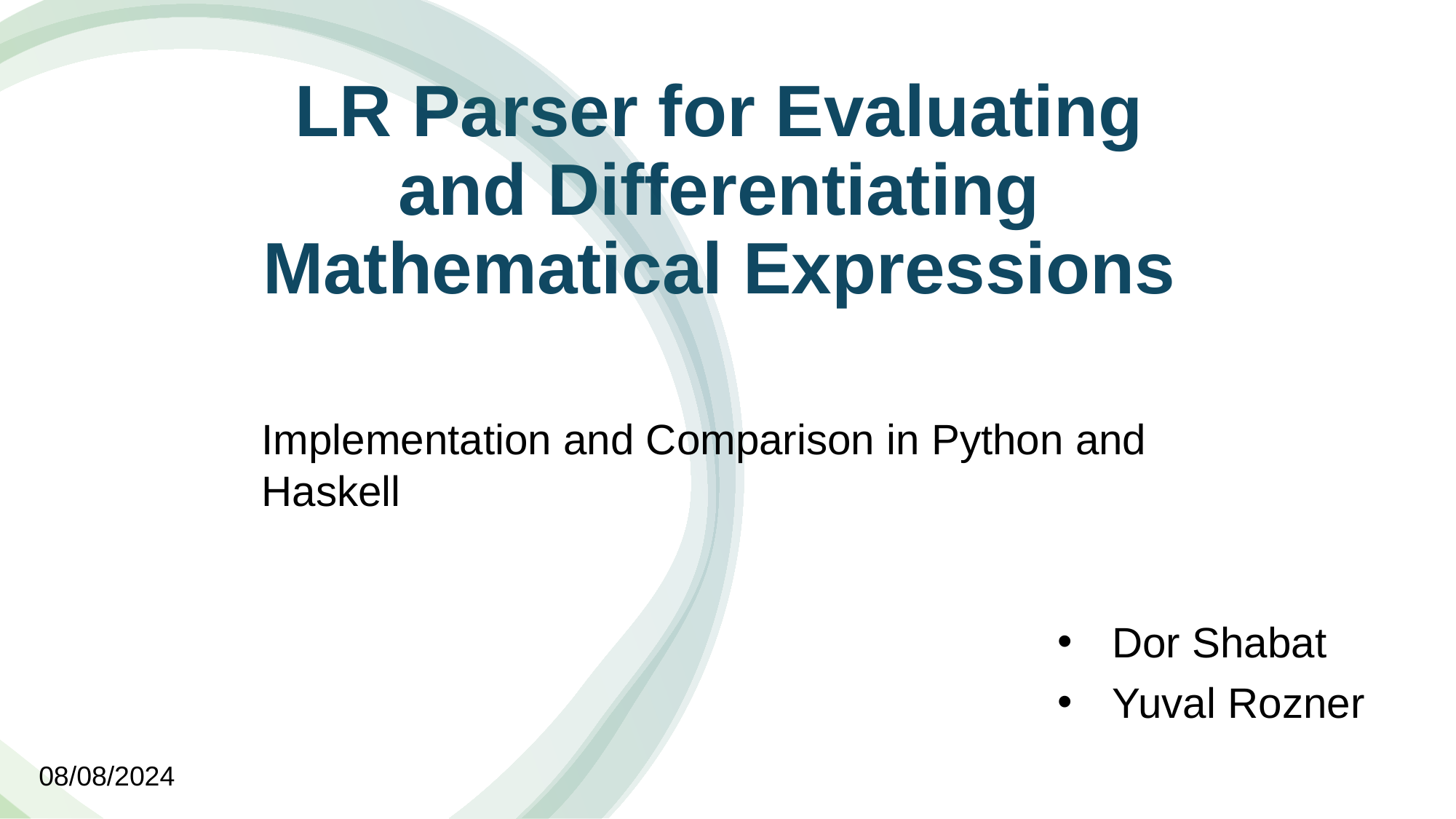

LR Parser for Evaluating and Differentiating Mathematical Expressions
Implementation and Comparison in Python and Haskell
Dor Shabat
Yuval Rozner
08/08/2024